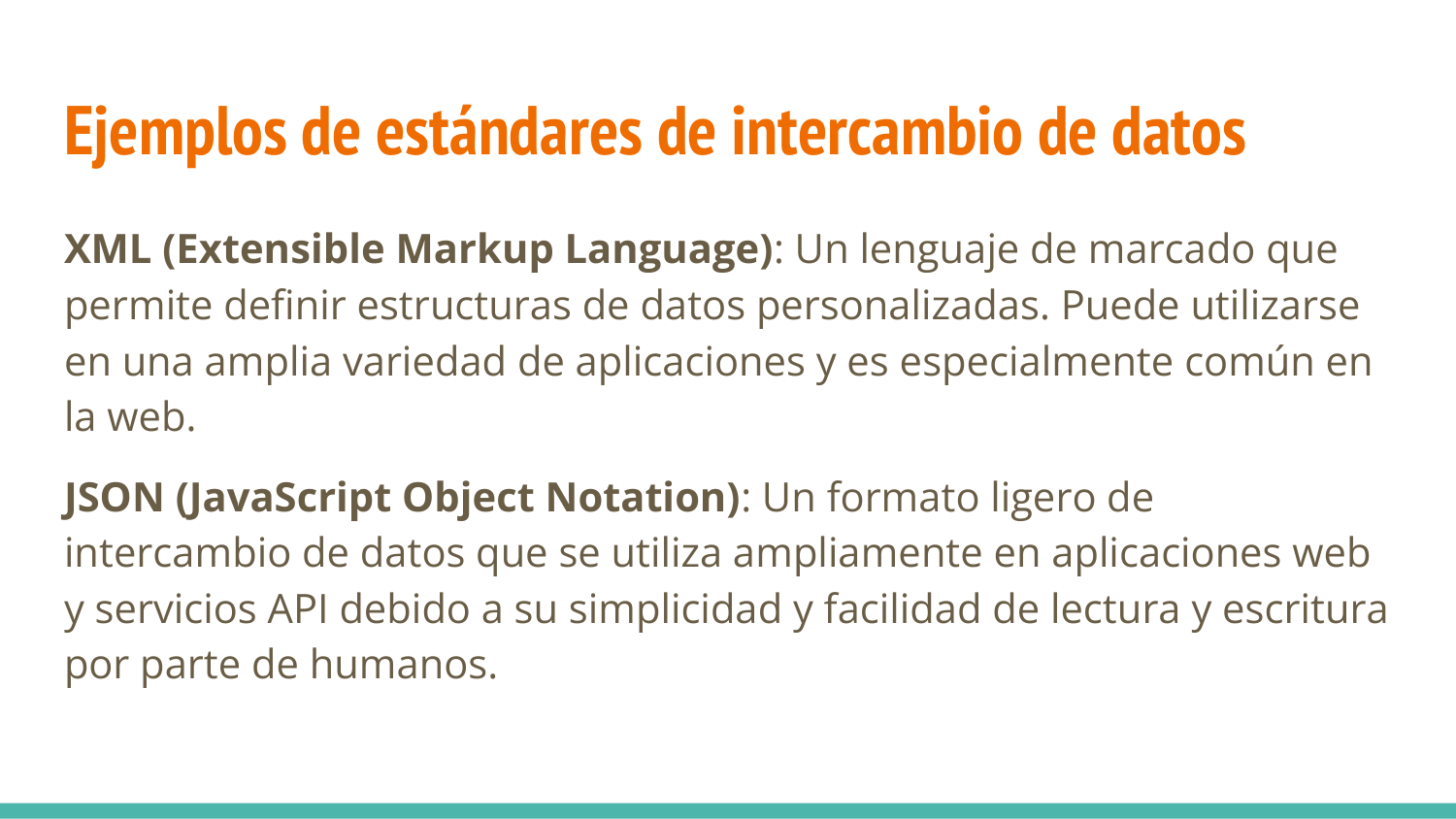

# Ejemplos de estándares de intercambio de datos
XML (Extensible Markup Language): Un lenguaje de marcado que permite definir estructuras de datos personalizadas. Puede utilizarse en una amplia variedad de aplicaciones y es especialmente común en la web.
JSON (JavaScript Object Notation): Un formato ligero de intercambio de datos que se utiliza ampliamente en aplicaciones web y servicios API debido a su simplicidad y facilidad de lectura y escritura por parte de humanos.